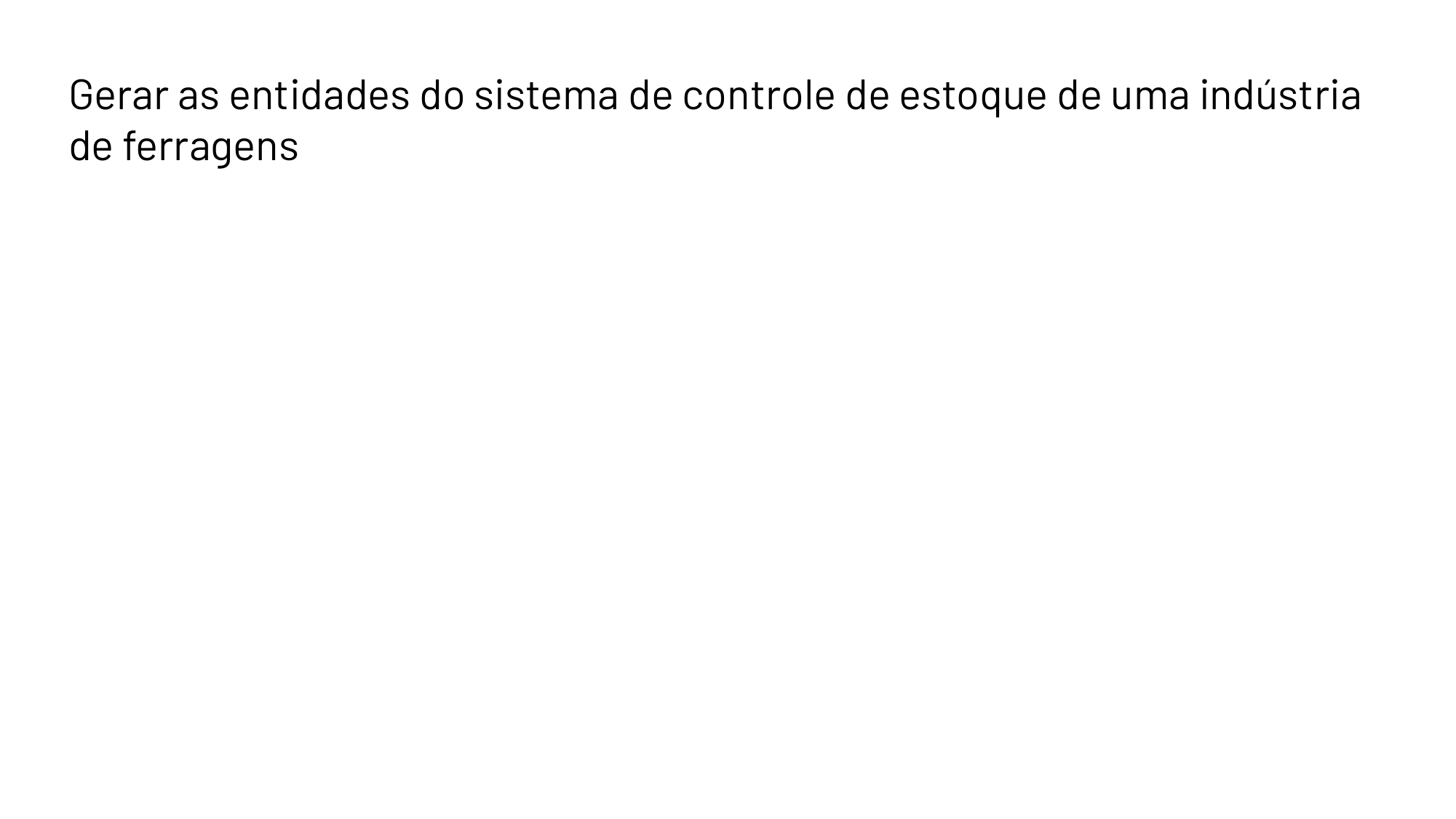

Gerar as entidades do sistema de controle de estoque de uma indústria de ferragens